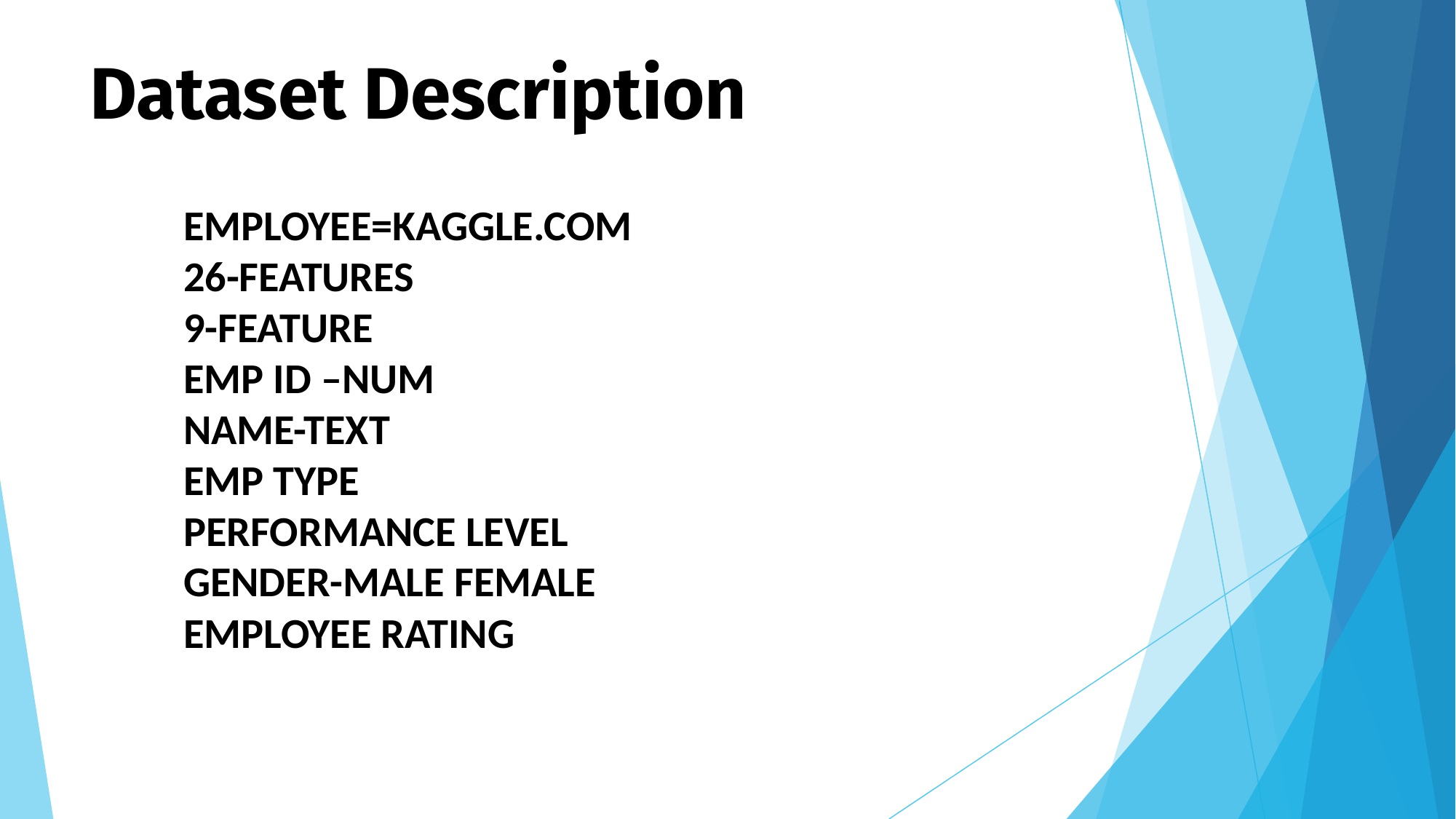

# Dataset Description
EMPLOYEE=KAGGLE.COM
26-FEATURES
9-FEATURE
EMP ID –NUM
NAME-TEXT
EMP TYPE
PERFORMANCE LEVEL
GENDER-MALE FEMALE
EMPLOYEE RATING